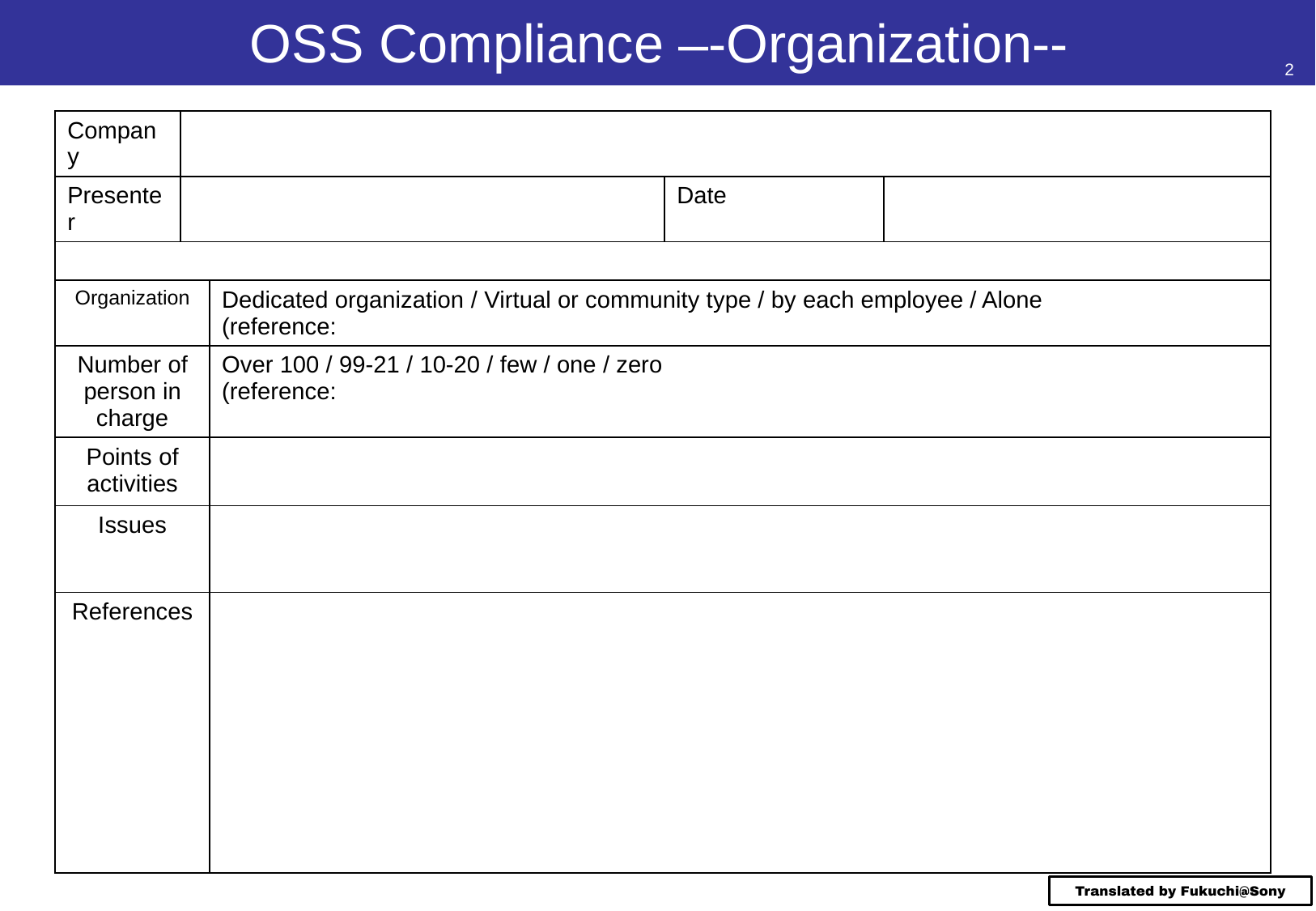

# OSS Compliance –-Organization--
2
| Company |  |  |  |  |
| --- | --- | --- | --- | --- |
| Presenter |  |  | Date |  |
|  |  |  |  |  |
| Organization |  | Dedicated organization / Virtual or community type / by each employee / Alone (reference: |  |  |
| Number of person in charge |  | Over 100 / 99-21 / 10-20 / few / one / zero (reference: |  |  |
| Points of activities |  |  |  |  |
| Issues |  |  |  |  |
| References |  |  |  |  |
Translated by Fukuchi@Sony